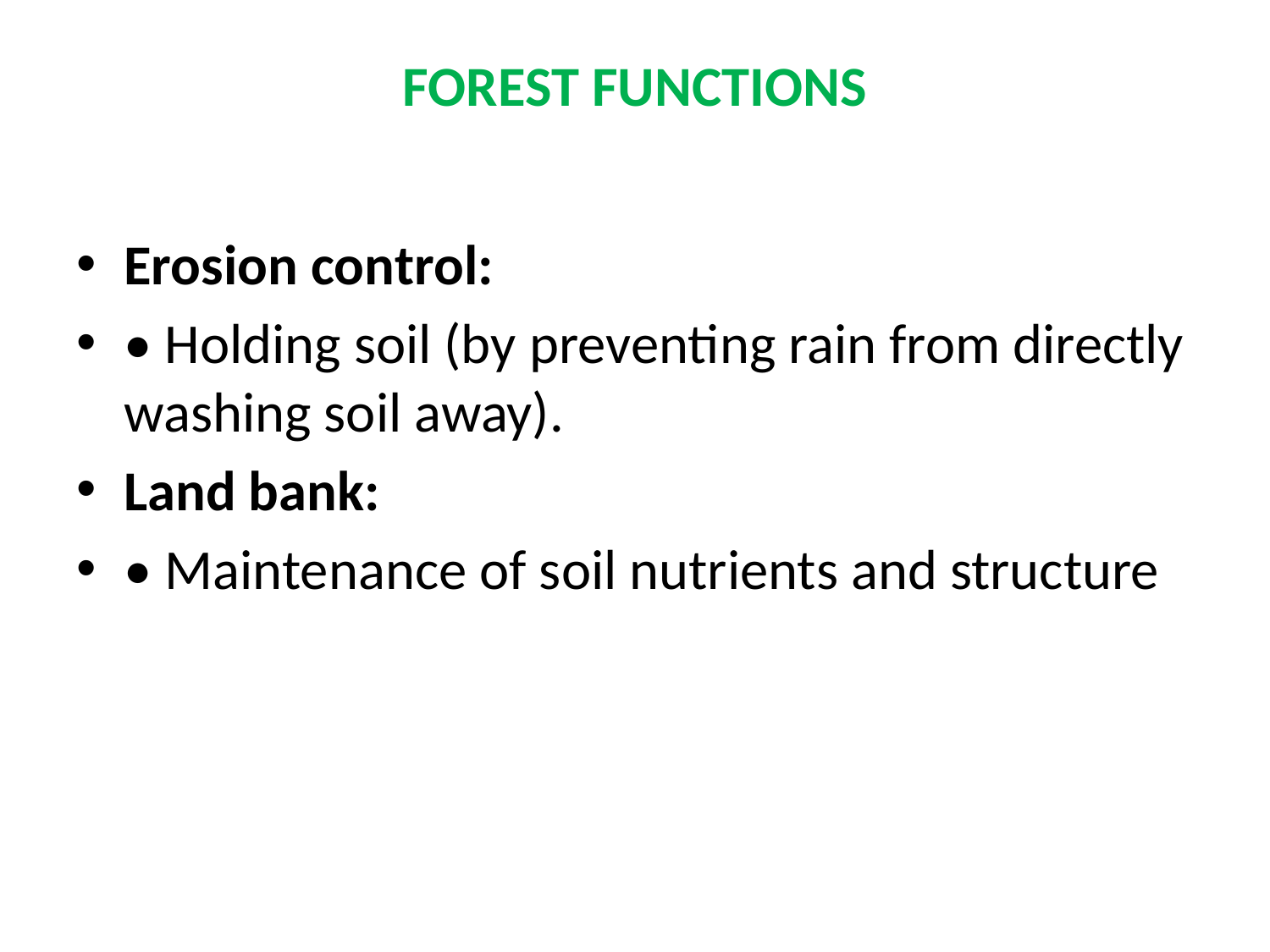

# FOREST FUNCTIONS
Erosion control:
• Holding soil (by preventing rain from directly washing soil away).
Land bank:
• Maintenance of soil nutrients and structure